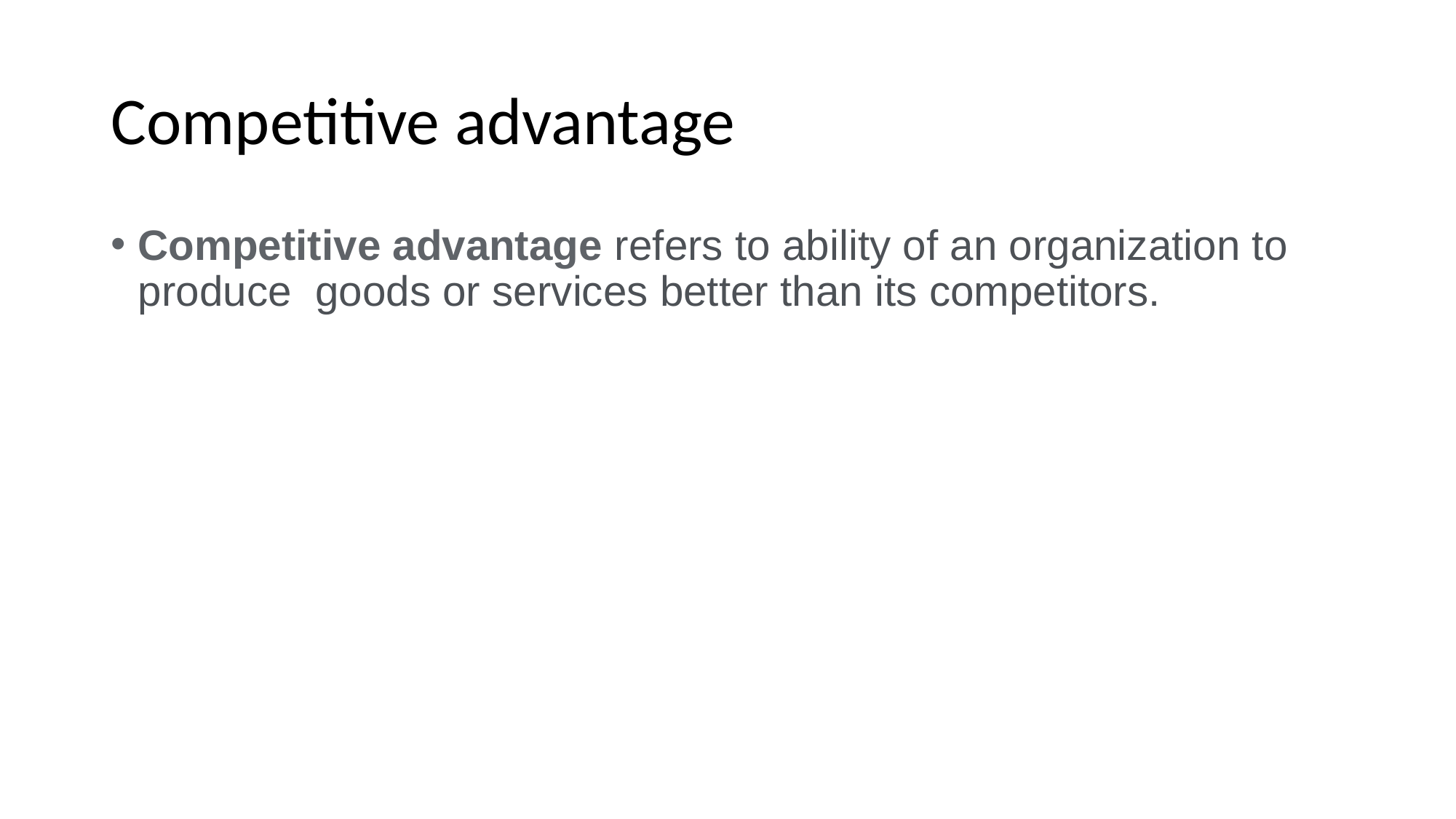

# Competitive advantage
Competitive advantage refers to ability of an organization to produce  goods or services better than its competitors.